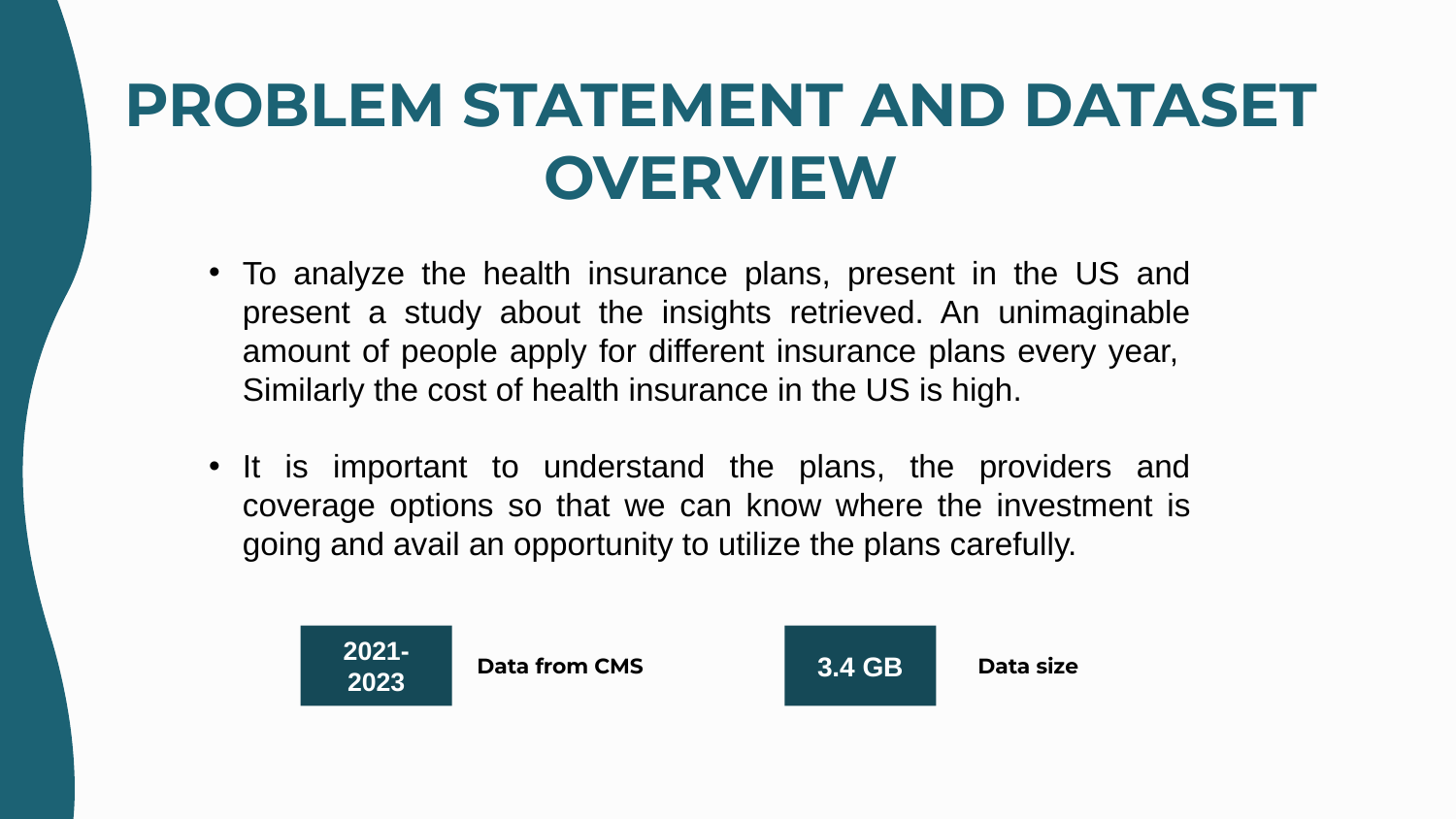

# PROBLEM STATEMENT AND DATASET OVERVIEW
To analyze the health insurance plans, present in the US and present a study about the insights retrieved. An unimaginable amount of people apply for different insurance plans every year,  Similarly the cost of health insurance in the US is high.

It is important to understand the plans, the providers and coverage options so that we can know where the investment is going and avail an opportunity to utilize the plans carefully.
3.4 GB
2021-2023
Data size
Data from CMS